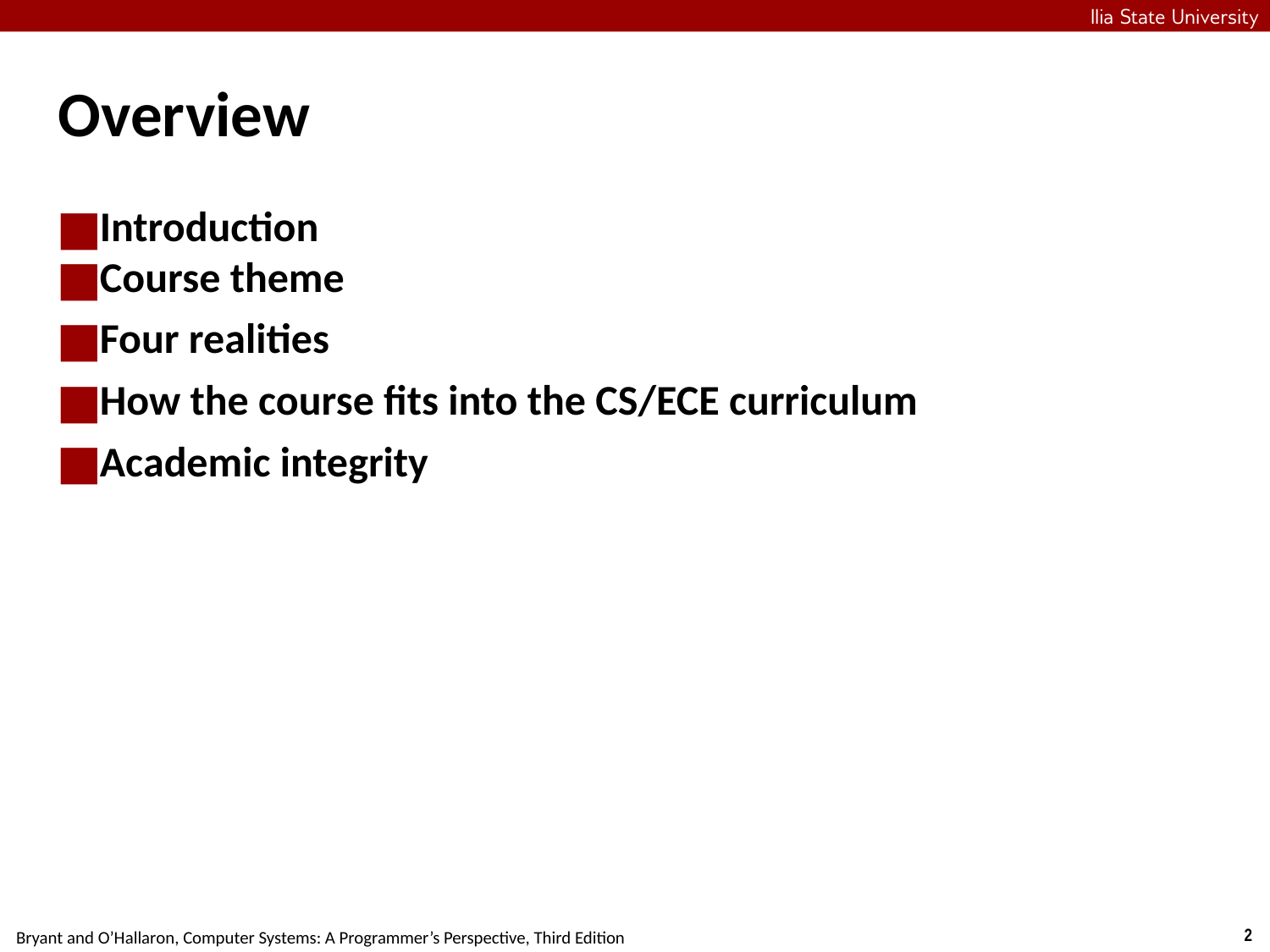

Ilia State University

# Overview
Introduction
Course theme
Four realities
How the course fits into the CS/ECE curriculum
Academic integrity